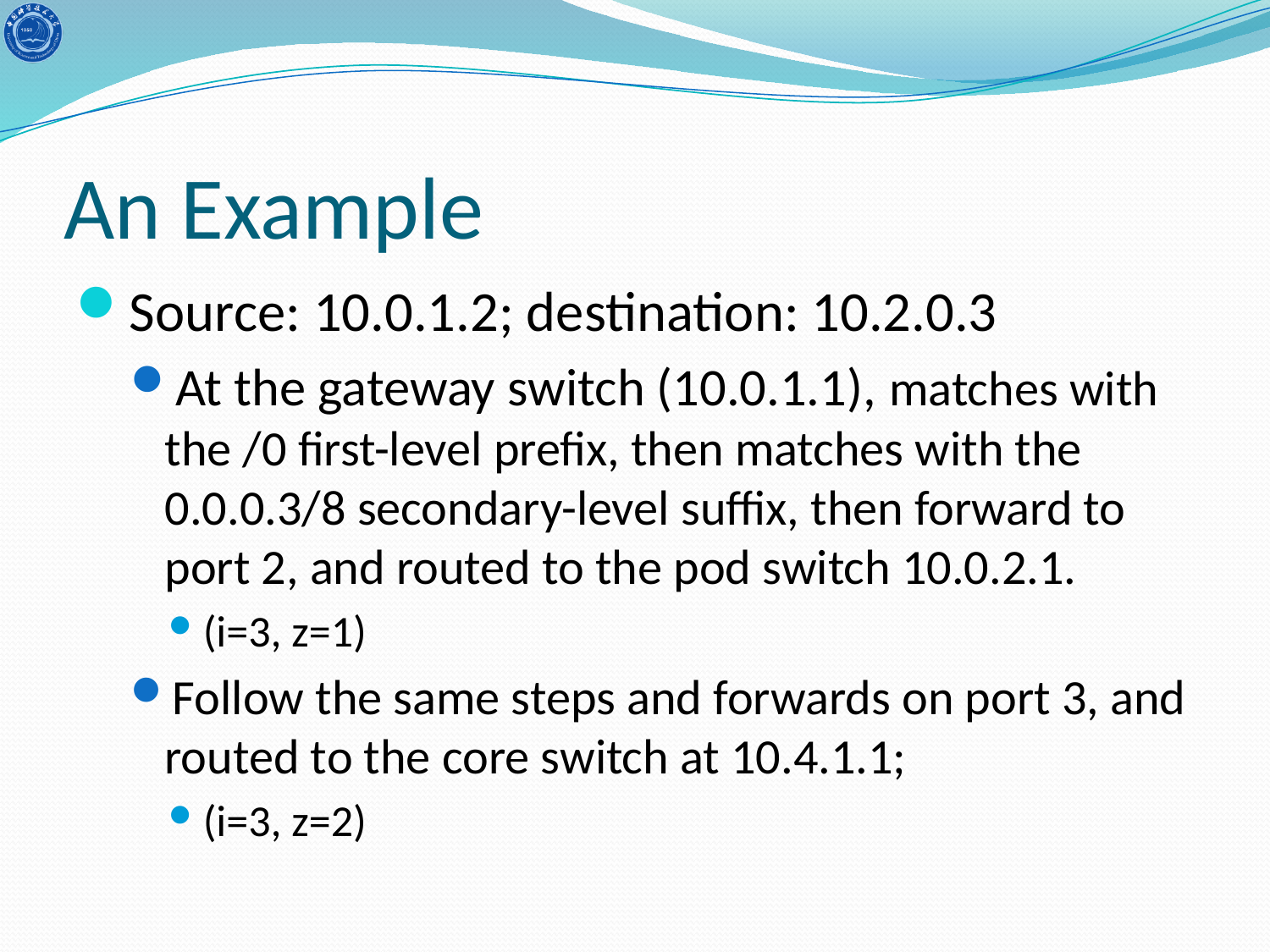

# An Example
Source: 10.0.1.2; destination: 10.2.0.3
At the gateway switch (10.0.1.1), matches with the /0 first-level prefix, then matches with the 0.0.0.3/8 secondary-level suffix, then forward to port 2, and routed to the pod switch 10.0.2.1.
(i=3, z=1)
Follow the same steps and forwards on port 3, and routed to the core switch at 10.4.1.1;
(i=3, z=2)